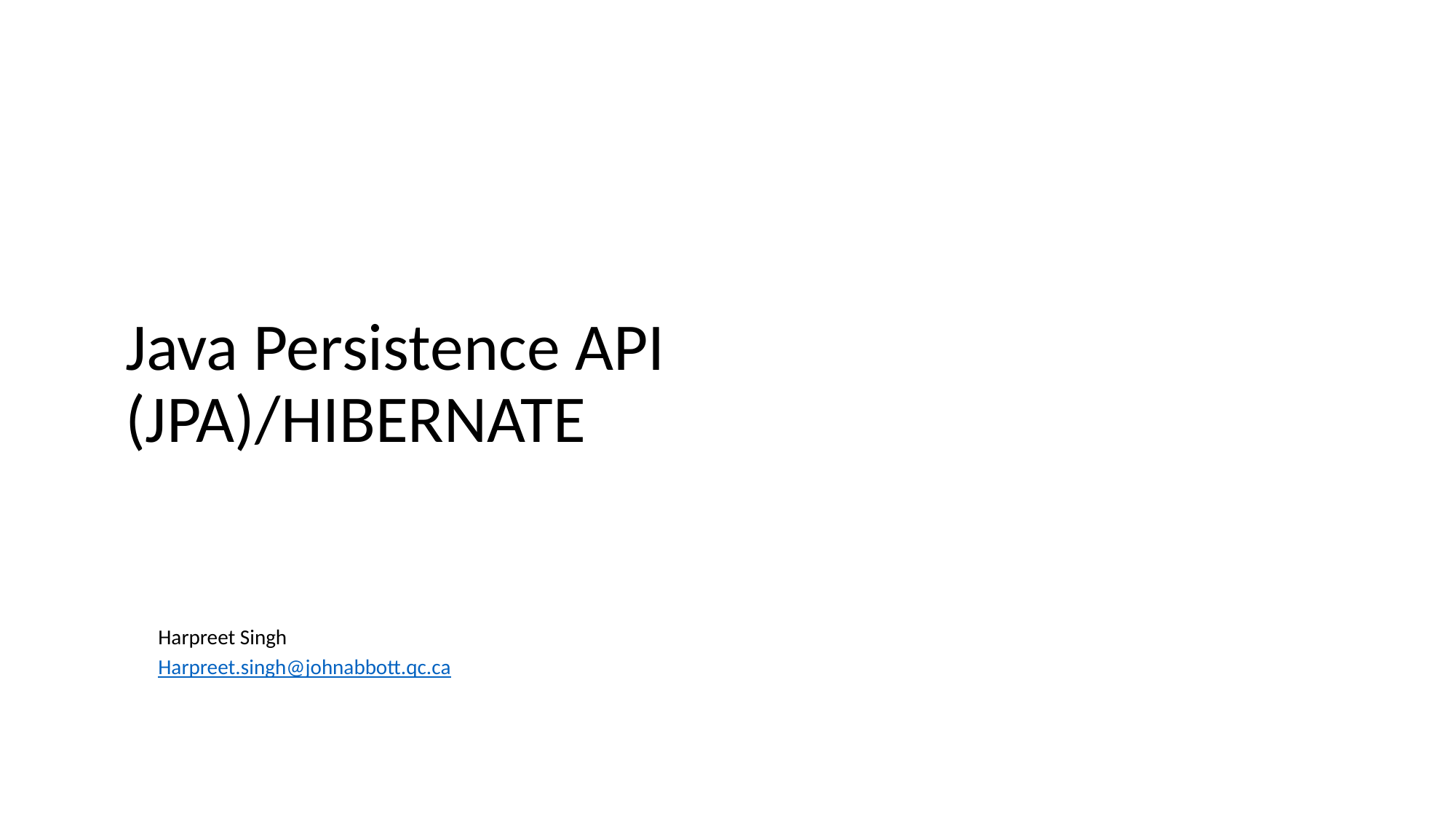

# Java Persistence API (JPA)/HIBERNATE

Harpreet Singh
Harpreet.singh@johnabbott.qc.ca